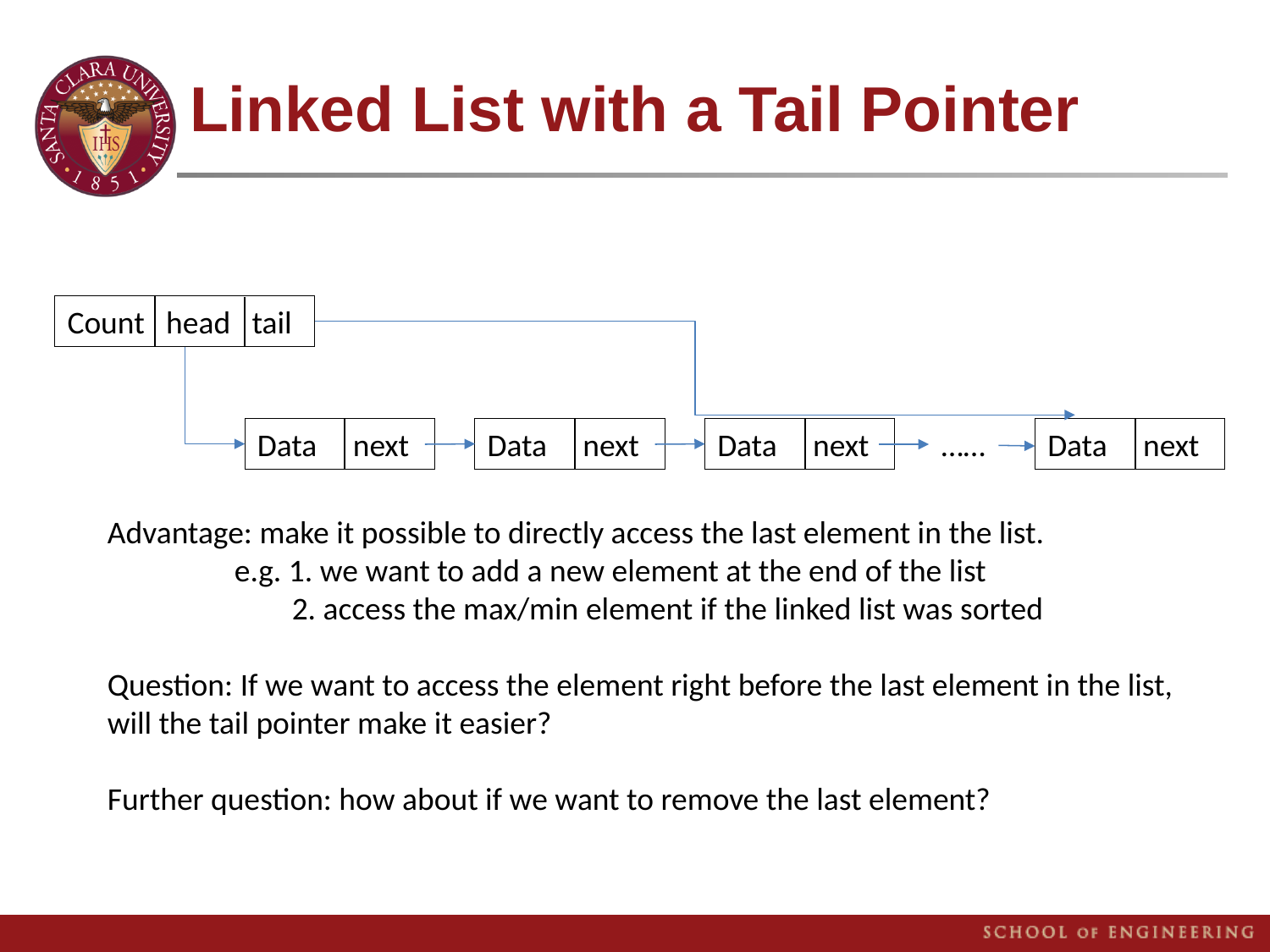

# Linked List with a Tail Pointer
Count   head   tail
Data     next
Data     next
Data     next
……
Data     next
Advantage: make it possible to directly access the last element in the list.
	e.g. 1. we want to add a new element at the end of the list
	        2. access the max/min element if the linked list was sorted

Question: If we want to access the element right before the last element in the list, will the tail pointer make it easier?

Further question: how about if we want to remove the last element?